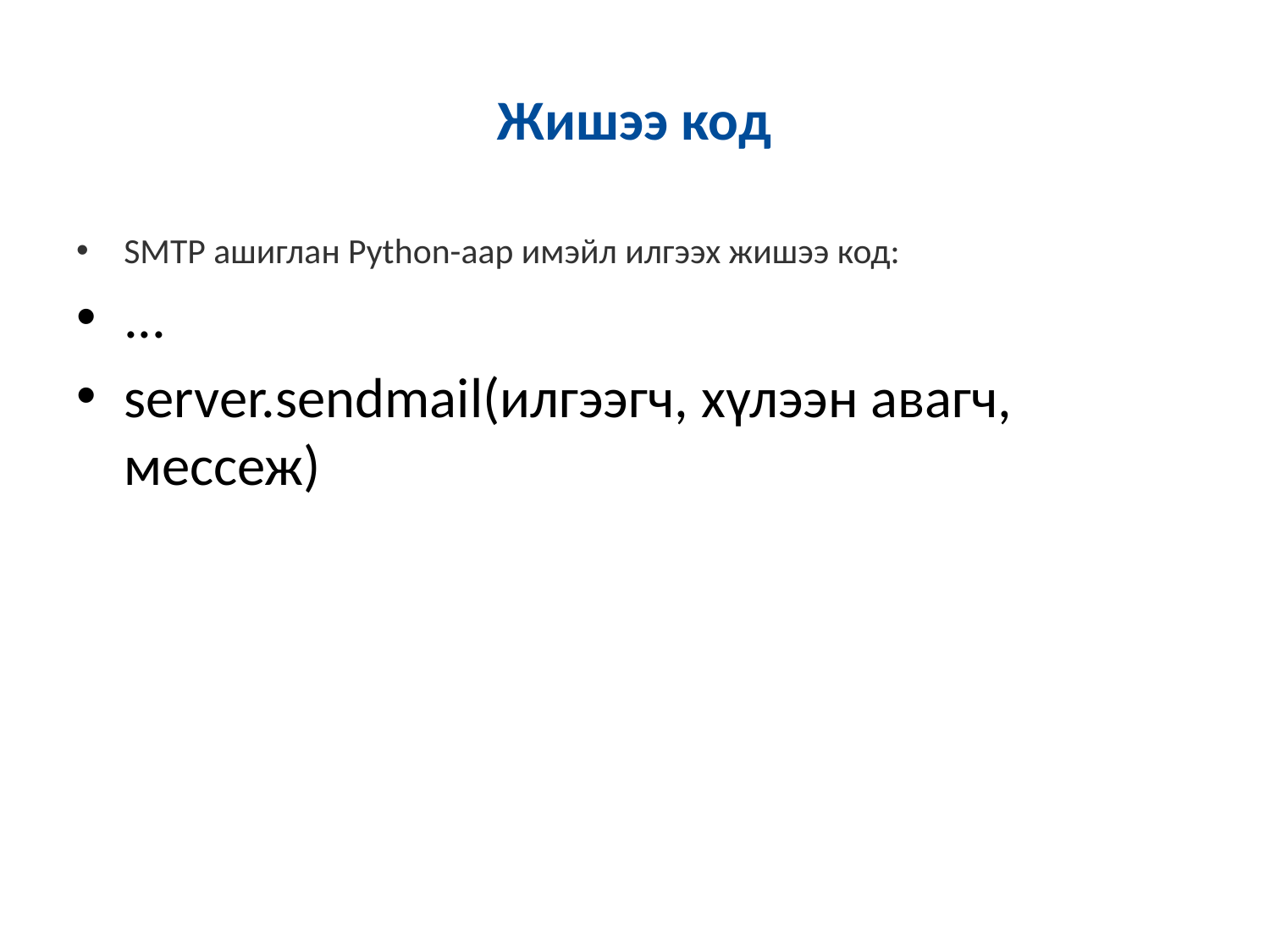

# Жишээ код
SMTP ашиглан Python-аар имэйл илгээх жишээ код:
...
server.sendmail(илгээгч, хүлээн авагч, мессеж)